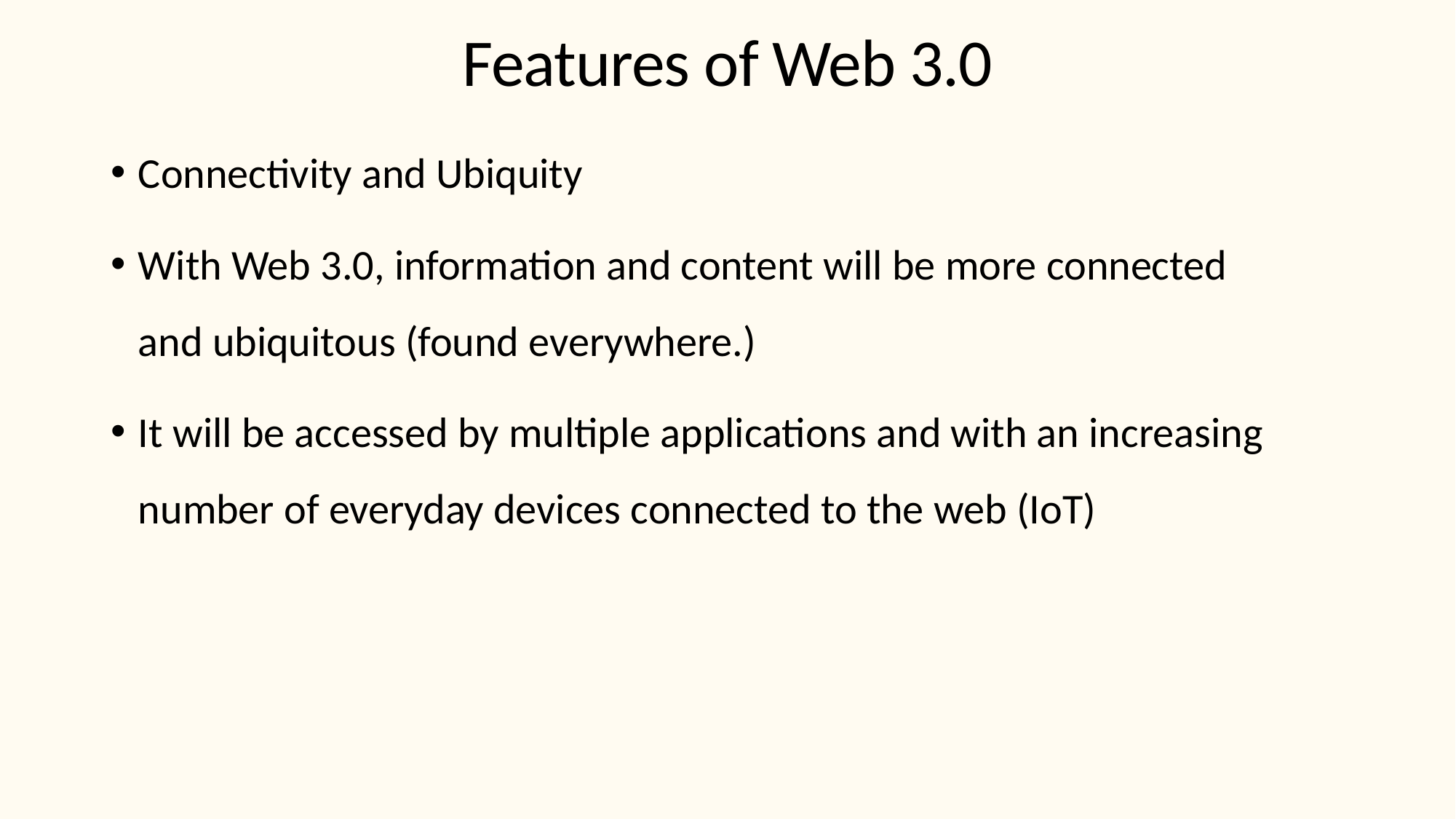

# Features of Web 3.0
Connectivity and Ubiquity
With Web 3.0, information and content will be more connected
and ubiquitous (found everywhere.)
It will be accessed by multiple applications and with an increasing number of everyday devices connected to the web (IoT)